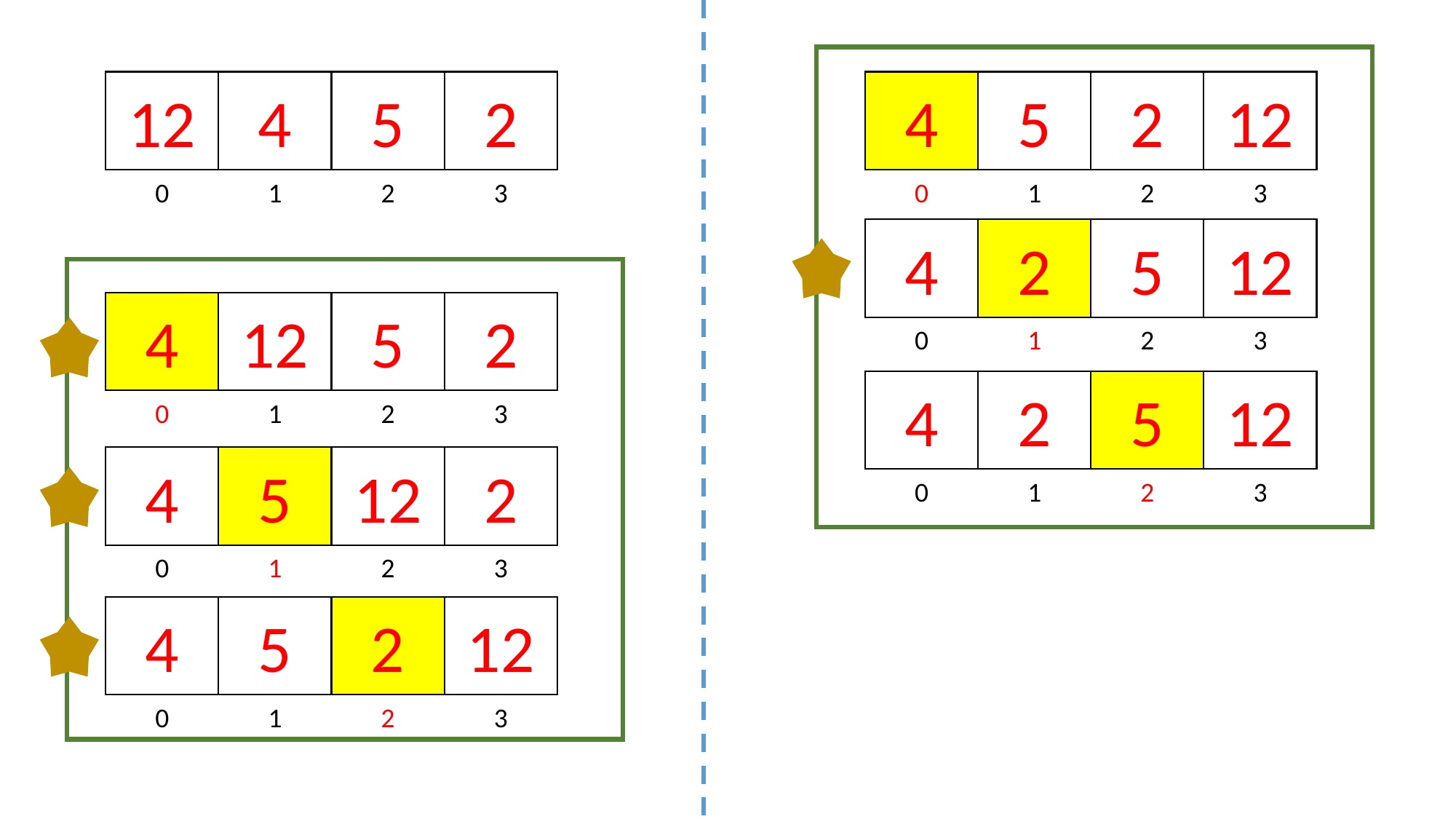

12
4
5
2
4
5
2
12
0
1
2
3
0
1
2
3
4
2
5
12

4
12
5
2

0
1
2
3
4
2
5
12
0
1
2
3
4
5
12
2

0
1
2
3
0
1
2
3
4
5
2
12

0
1
2
3